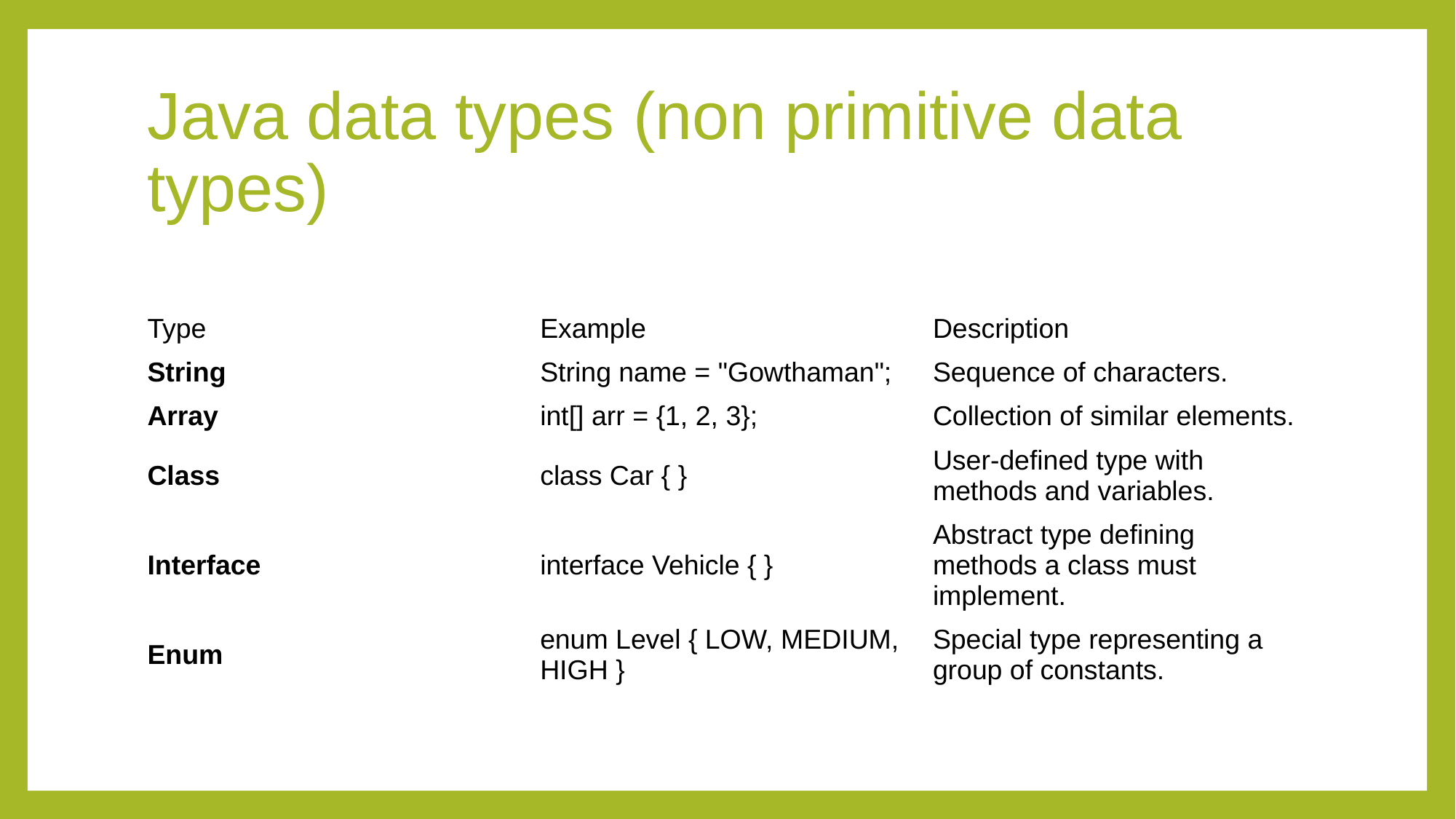

# Java data types (non primitive data types)
| Type | Example | Description |
| --- | --- | --- |
| String | String name = "Gowthaman"; | Sequence of characters. |
| Array | int[] arr = {1, 2, 3}; | Collection of similar elements. |
| Class | class Car { } | User-defined type with methods and variables. |
| Interface | interface Vehicle { } | Abstract type defining methods a class must implement. |
| Enum | enum Level { LOW, MEDIUM, HIGH } | Special type representing a group of constants. |